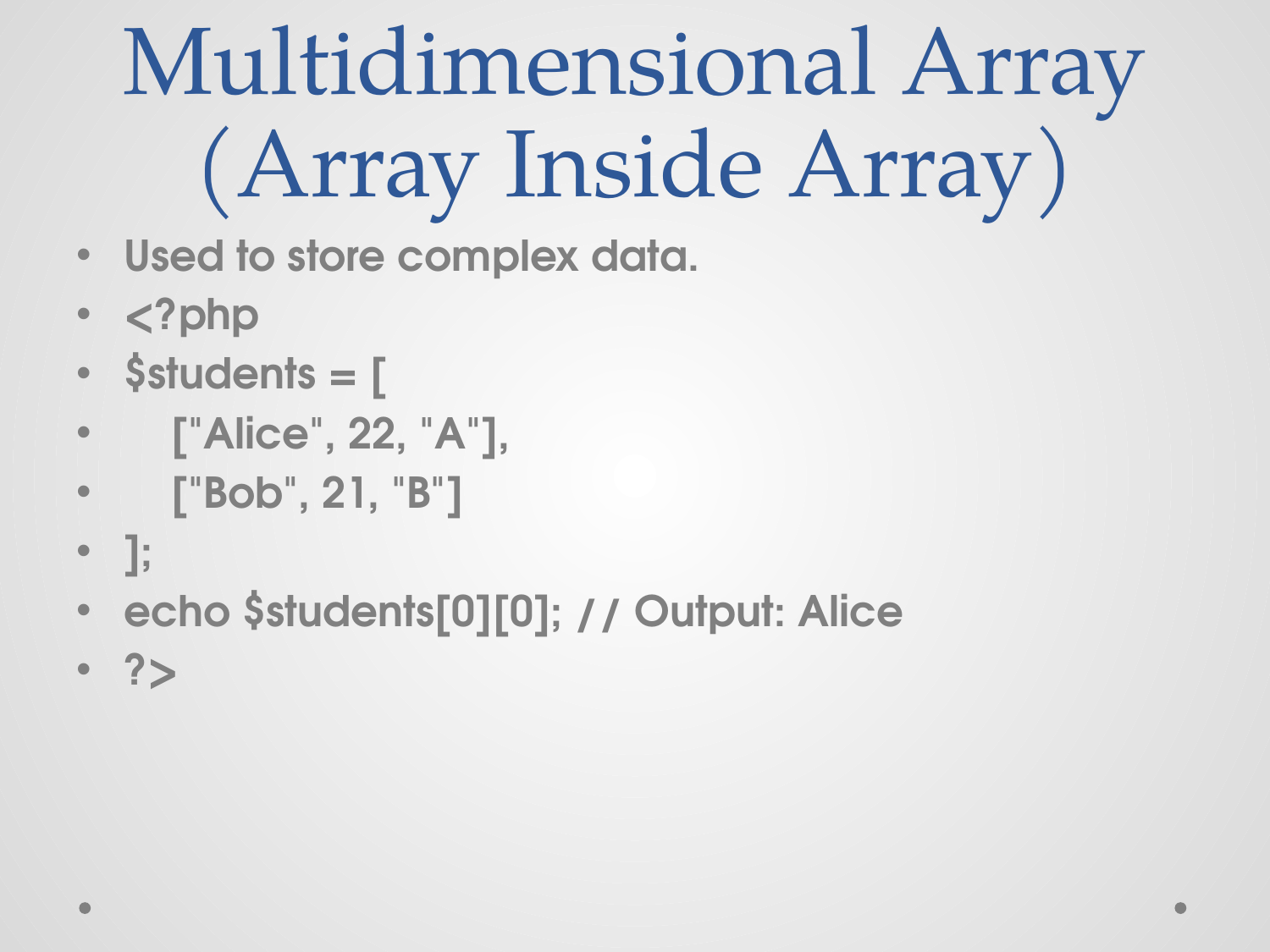

# Multidimensional Array (Array Inside Array)
Used to store complex data.
<?php
$students = [
    ["Alice", 22, "A"],
    ["Bob", 21, "B"]
];
echo $students[0][0]; // Output: Alice
?>